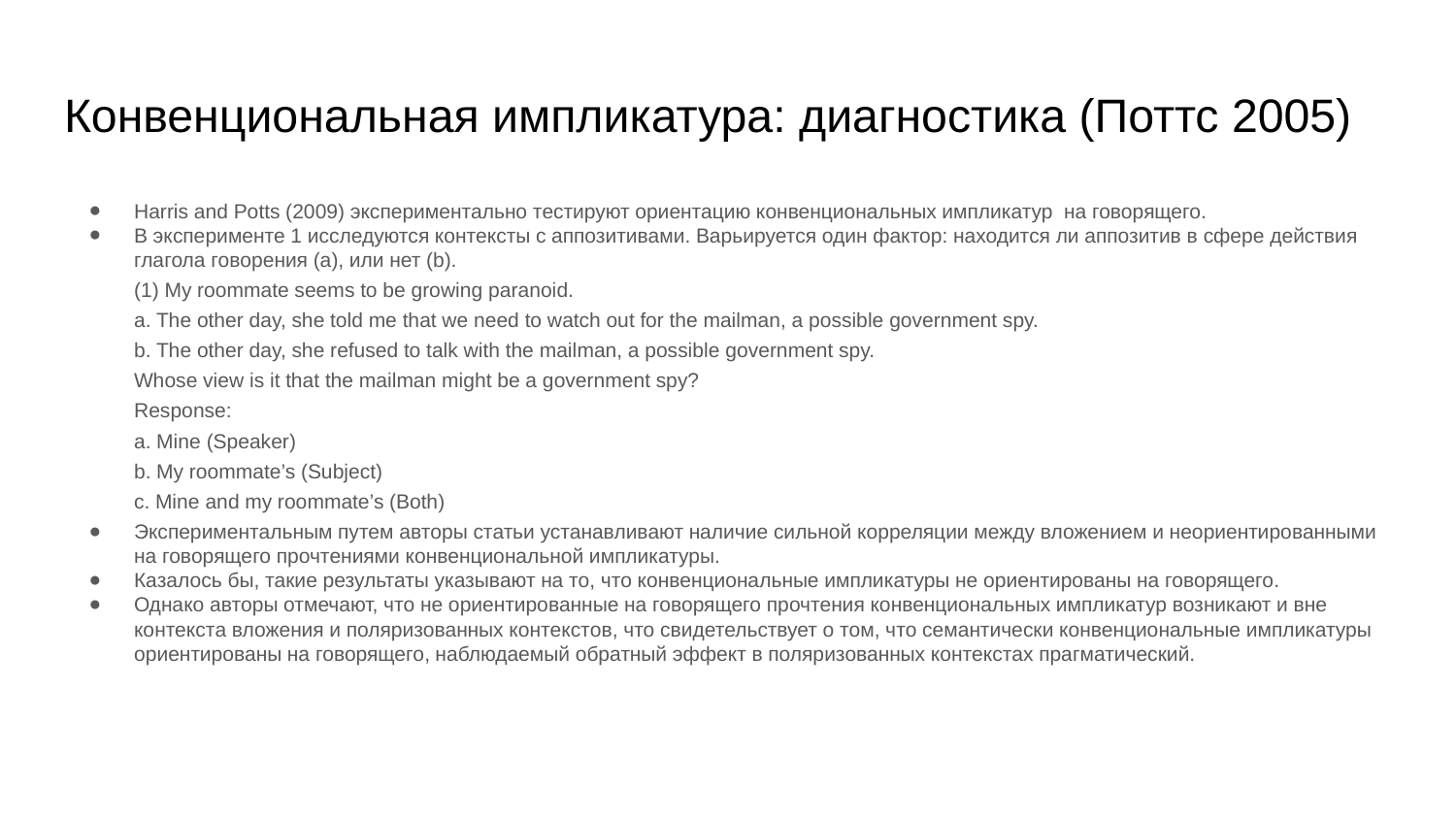

# Конвенциональная импликатура: диагностика (Поттс 2005)
Harris and Potts (2009) экспериментально тестируют ориентацию конвенциональных импликатур  на говорящего.
В эксперименте 1 исследуются контексты с аппозитивами. Варьируется один фактор: находится ли аппозитив в сфере действия глагола говорения (а), или нет (b).
(1) My roommate seems to be growing paranoid.
a. The other day, she told me that we need to watch out for the mailman, a possible government spy.
b. The other day, she refused to talk with the mailman, a possible government spy.
Whose view is it that the mailman might be a government spy?
Response:
a. Mine (Speaker)
b. My roommate’s (Subject)
c. Mine and my roommate’s (Both)
Экспериментальным путем авторы статьи устанавливают наличие сильной корреляции между вложением и неориентированными на говорящего прочтениями конвенциональной импликатуры.
Казалось бы, такие результаты указывают на то, что конвенциональные импликатуры не ориентированы на говорящего.
Однако авторы отмечают, что не ориентированные на говорящего прочтения конвенциональных импликатур возникают и вне контекста вложения и поляризованных контекстов, что свидетельствует о том, что семантически конвенциональные импликатуры ориентированы на говорящего, наблюдаемый обратный эффект в поляризованных контекстах прагматический.